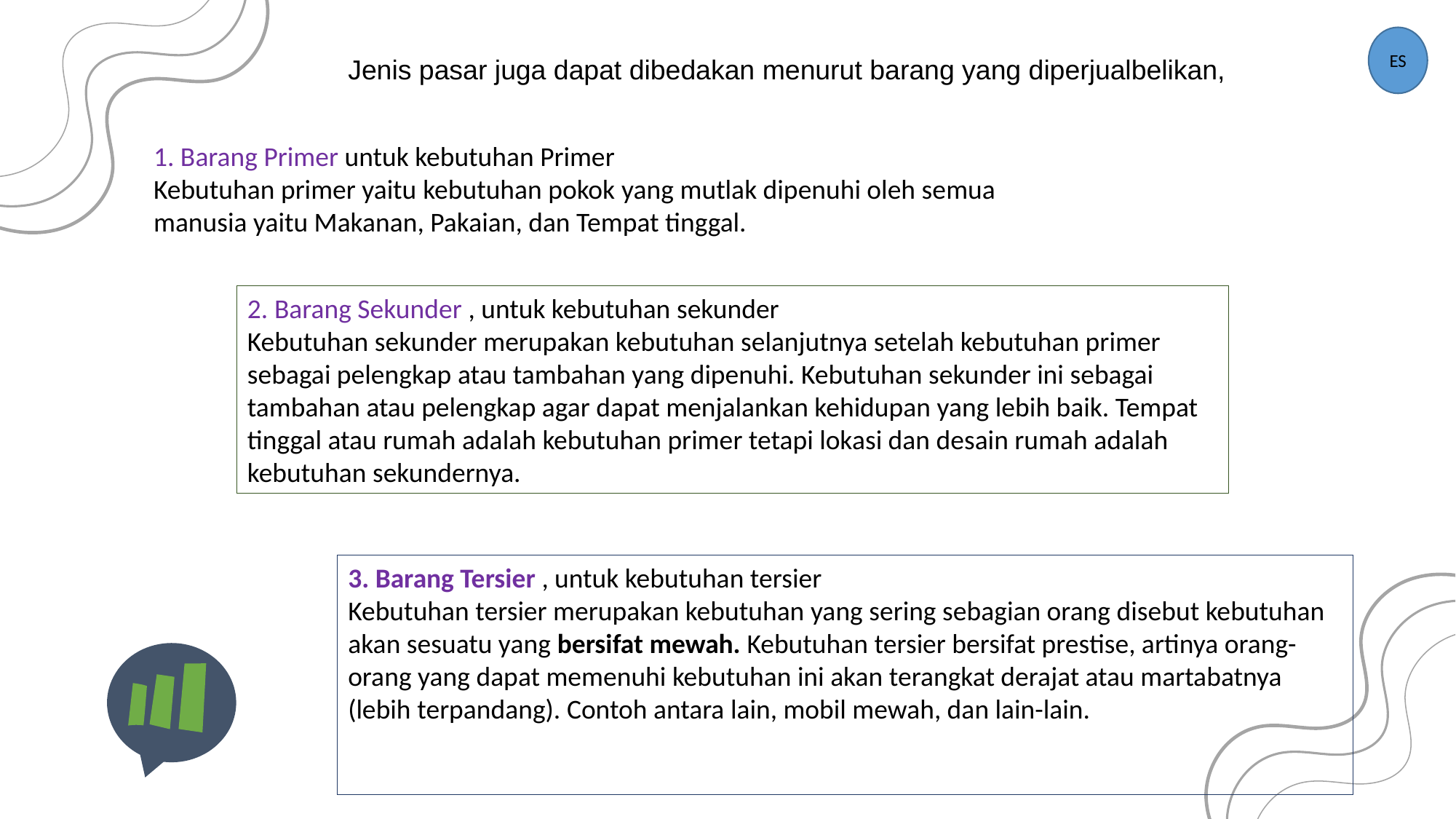

ES
Jenis pasar juga dapat dibedakan menurut barang yang diperjualbelikan,
1. Barang Primer untuk kebutuhan Primer
Kebutuhan primer yaitu kebutuhan pokok yang mutlak dipenuhi oleh semua manusia yaitu Makanan, Pakaian, dan Tempat tinggal.

2. Barang Sekunder , untuk kebutuhan sekunder
Kebutuhan sekunder merupakan kebutuhan selanjutnya setelah kebutuhan primer sebagai pelengkap atau tambahan yang dipenuhi. Kebutuhan sekunder ini sebagai tambahan atau pelengkap agar dapat menjalankan kehidupan yang lebih baik. Tempat tinggal atau rumah adalah kebutuhan primer tetapi lokasi dan desain rumah adalah kebutuhan sekundernya.

3. Barang Tersier , untuk kebutuhan tersier
Kebutuhan tersier merupakan kebutuhan yang sering sebagian orang disebut kebutuhan akan sesuatu yang bersifat mewah. Kebutuhan tersier bersifat prestise, artinya orang-orang yang dapat memenuhi kebutuhan ini akan terangkat derajat atau martabatnya (lebih terpandang). Contoh antara lain, mobil mewah, dan lain-lain.